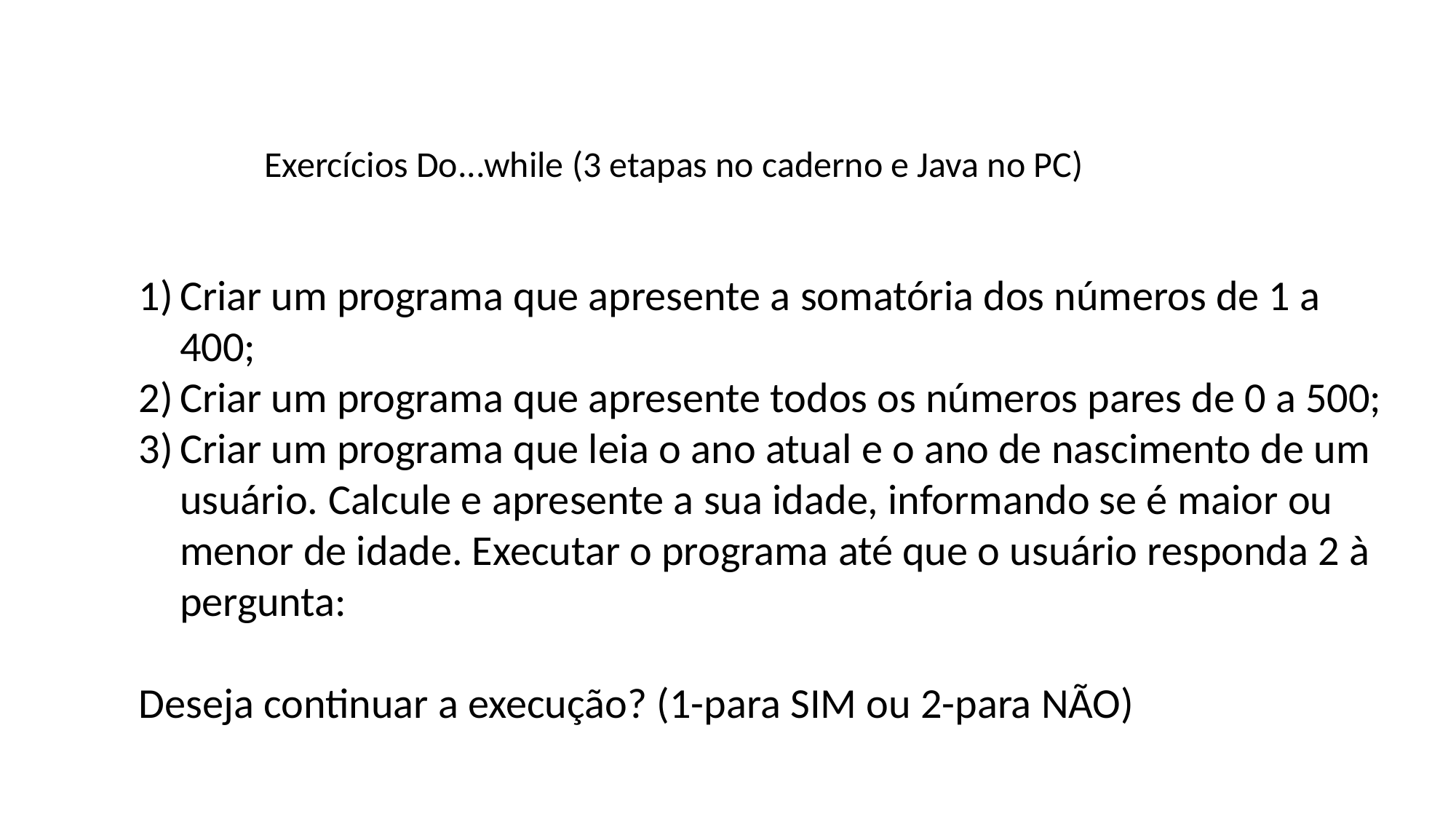

Exercícios Do...while (3 etapas no caderno e Java no PC)
Criar um programa que apresente a somatória dos números de 1 a 400;
Criar um programa que apresente todos os números pares de 0 a 500;
Criar um programa que leia o ano atual e o ano de nascimento de um usuário. Calcule e apresente a sua idade, informando se é maior ou menor de idade. Executar o programa até que o usuário responda 2 à pergunta:

Deseja continuar a execução? (1-para SIM ou 2-para NÃO)